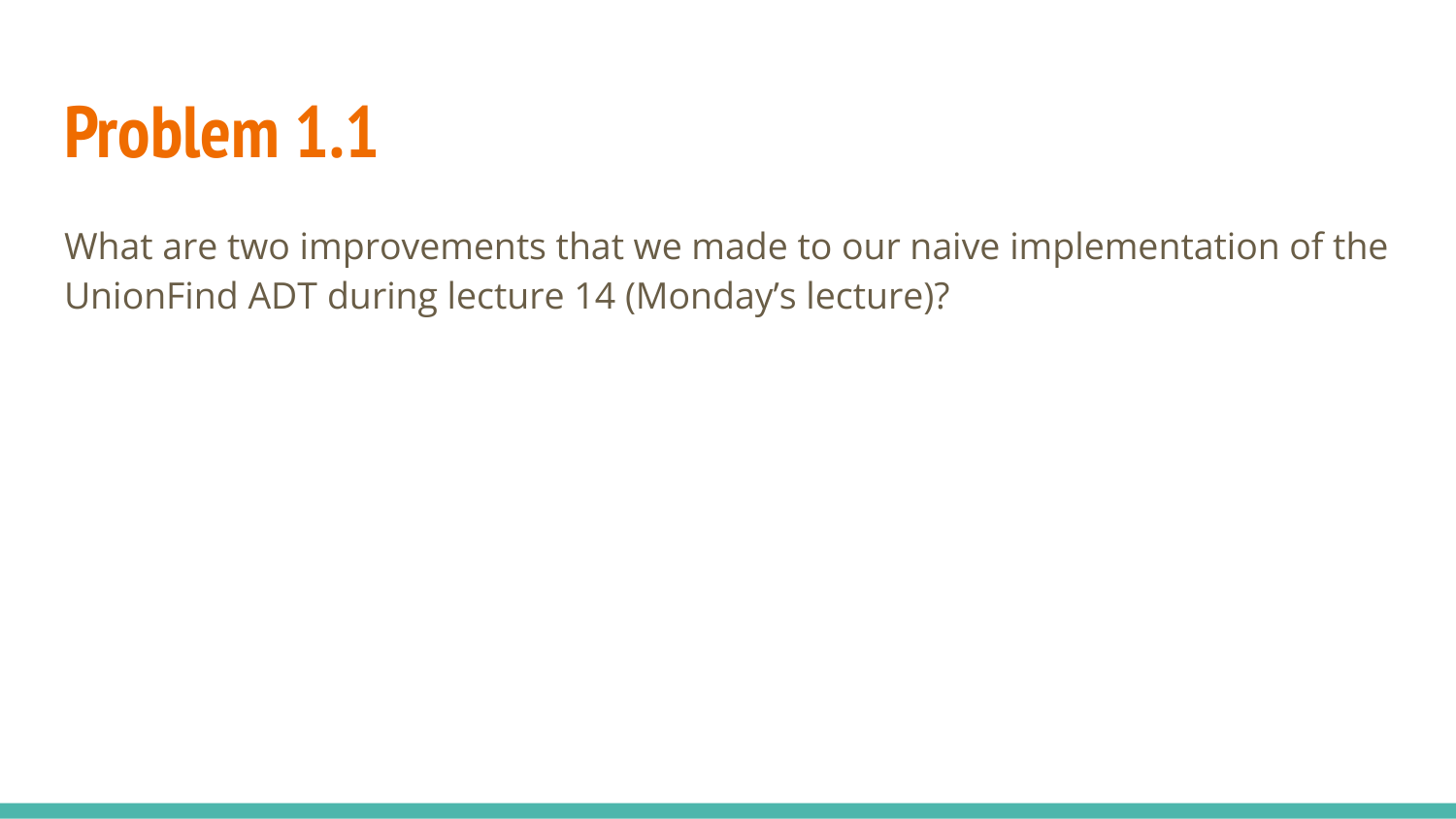

# Problem 1.1
What are two improvements that we made to our naive implementation of the UnionFind ADT during lecture 14 (Monday’s lecture)?